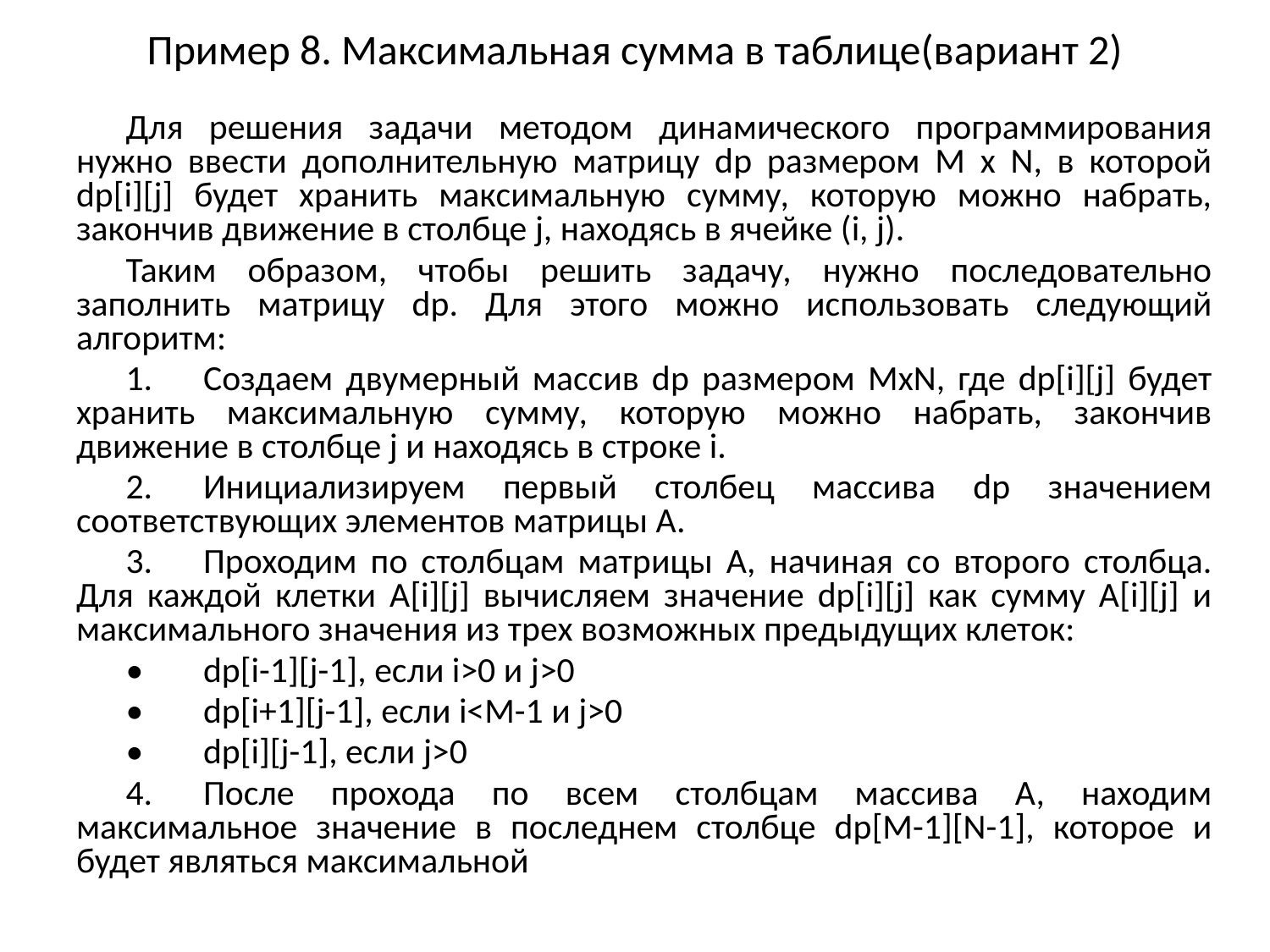

# Пример 8. Максимальная сумма в таблице(вариант 2)
Для решения задачи методом динамического программирования нужно ввести дополнительную матрицу dp размером M x N, в которой dp[i][j] будет хранить максимальную сумму, которую можно набрать, закончив движение в столбце j, находясь в ячейке (i, j).
Таким образом, чтобы решить задачу, нужно последовательно заполнить матрицу dp. Для этого можно использовать следующий алгоритм:
1.	Создаем двумерный массив dp размером MxN, где dp[i][j] будет хранить максимальную сумму, которую можно набрать, закончив движение в столбце j и находясь в строке i.
2.	Инициализируем первый столбец массива dp значением соответствующих элементов матрицы A.
3.	Проходим по столбцам матрицы A, начиная со второго столбца. Для каждой клетки A[i][j] вычисляем значение dp[i][j] как сумму A[i][j] и максимального значения из трех возможных предыдущих клеток:
•	dp[i-1][j-1], если i>0 и j>0
•	dp[i+1][j-1], если i<M-1 и j>0
•	dp[i][j-1], если j>0
4.	После прохода по всем столбцам массива A, находим максимальное значение в последнем столбце dp[M-1][N-1], которое и будет являться максимальной